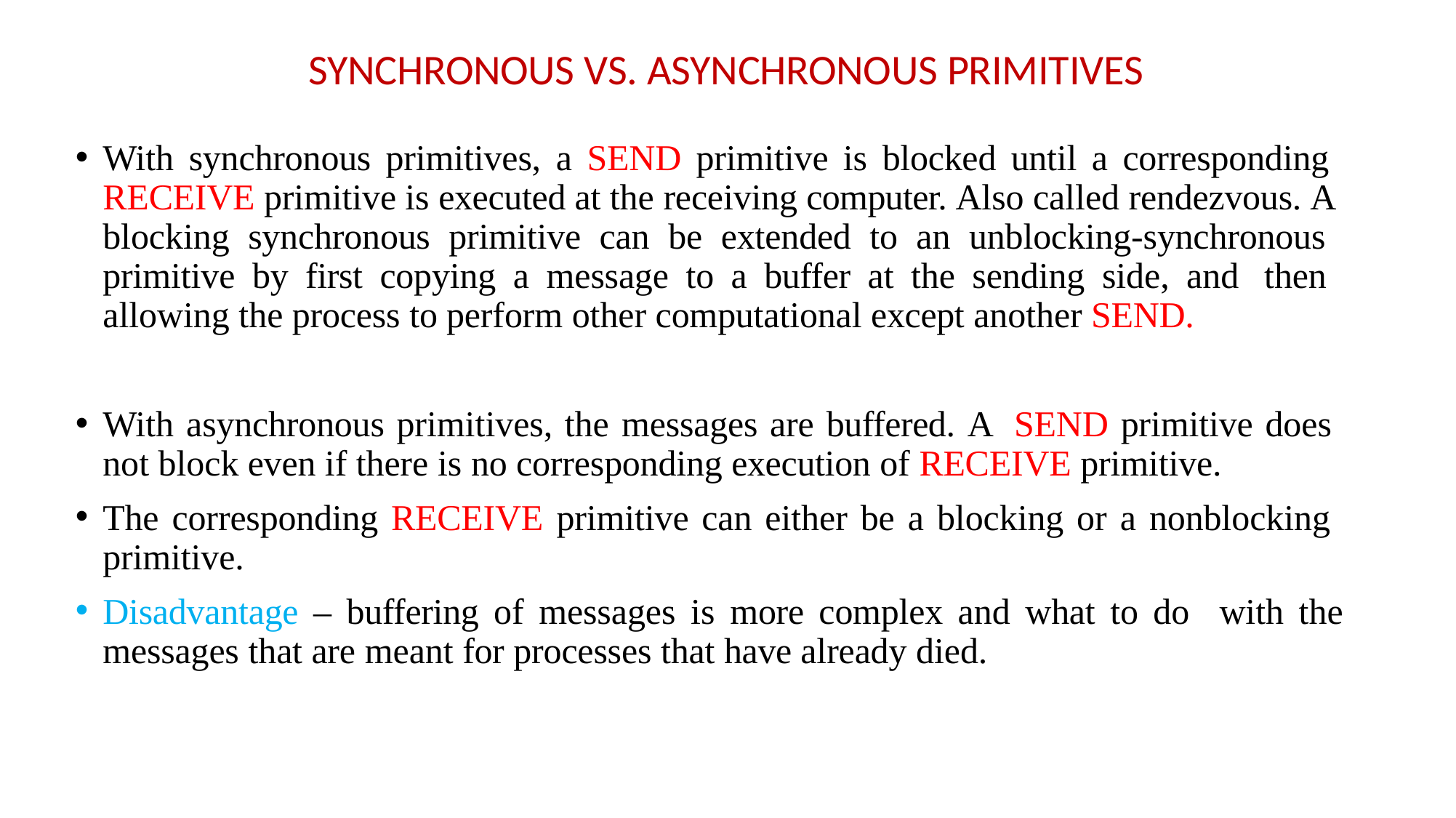

# SYNCHRONOUS VS. ASYNCHRONOUS PRIMITIVES
With synchronous primitives, a SEND primitive is blocked until a corresponding  RECEIVE primitive is executed at the receiving computer. Also called rendezvous. A  blocking synchronous primitive can be extended to an unblocking-synchronous  primitive by first copying a message to a buffer at the sending side, and then  allowing the process to perform other computational except another SEND.

With asynchronous primitives, the messages are buffered. A SEND primitive does  not block even if there is no corresponding execution of RECEIVE primitive.
The corresponding RECEIVE primitive can either be a blocking or a nonblocking  primitive.
Disadvantage – buffering of messages is more complex and what to do  with the messages that are meant for processes that have already died.